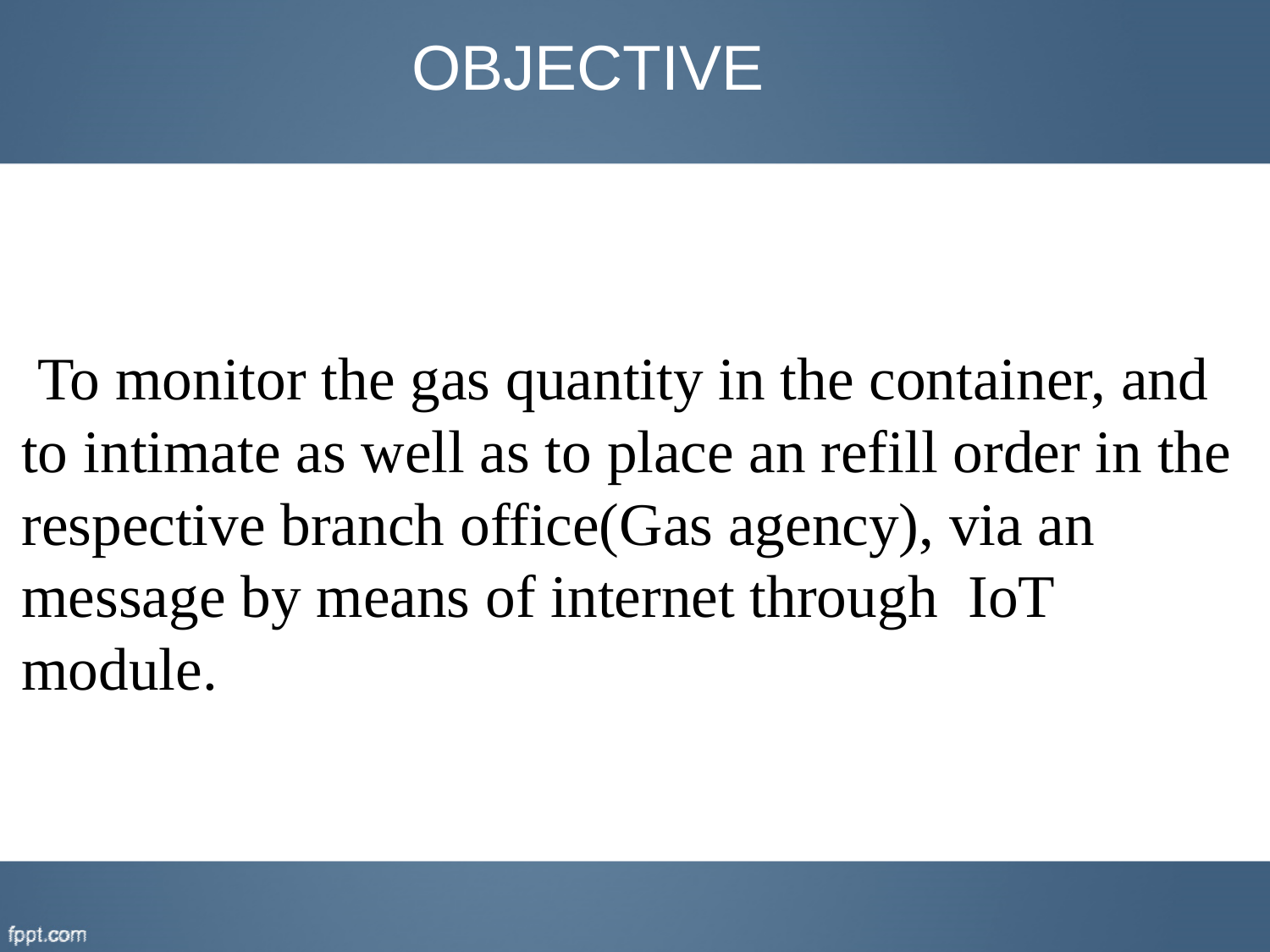

# OBJECTIVE

 To monitor the gas quantity in the container, and to intimate as well as to place an refill order in the respective branch office(Gas agency), via an message by means of internet through  IoT  module.